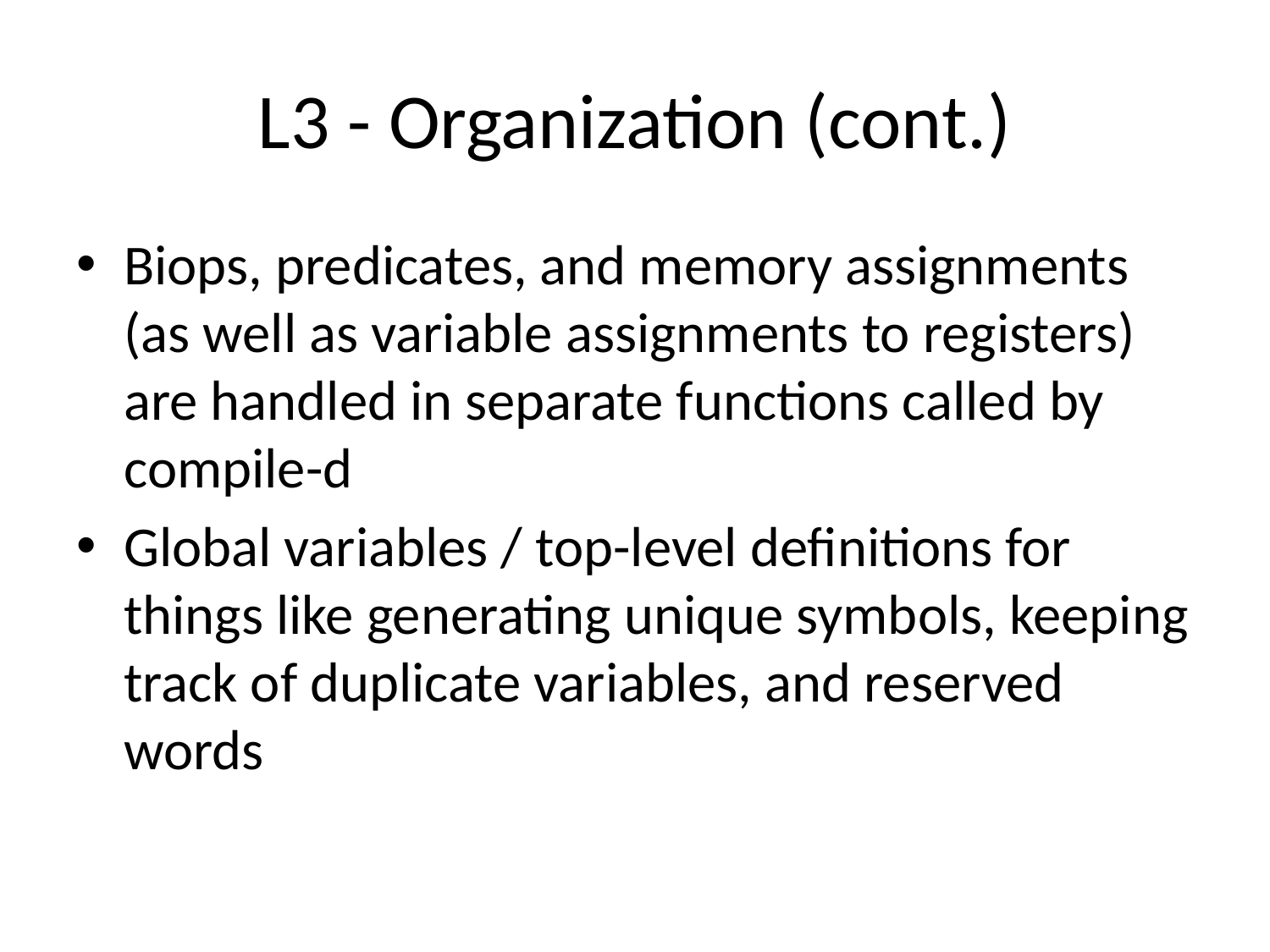

# L3 - Organization (cont.)
Biops, predicates, and memory assignments (as well as variable assignments to registers) are handled in separate functions called by compile-d
Global variables / top-level definitions for things like generating unique symbols, keeping track of duplicate variables, and reserved words